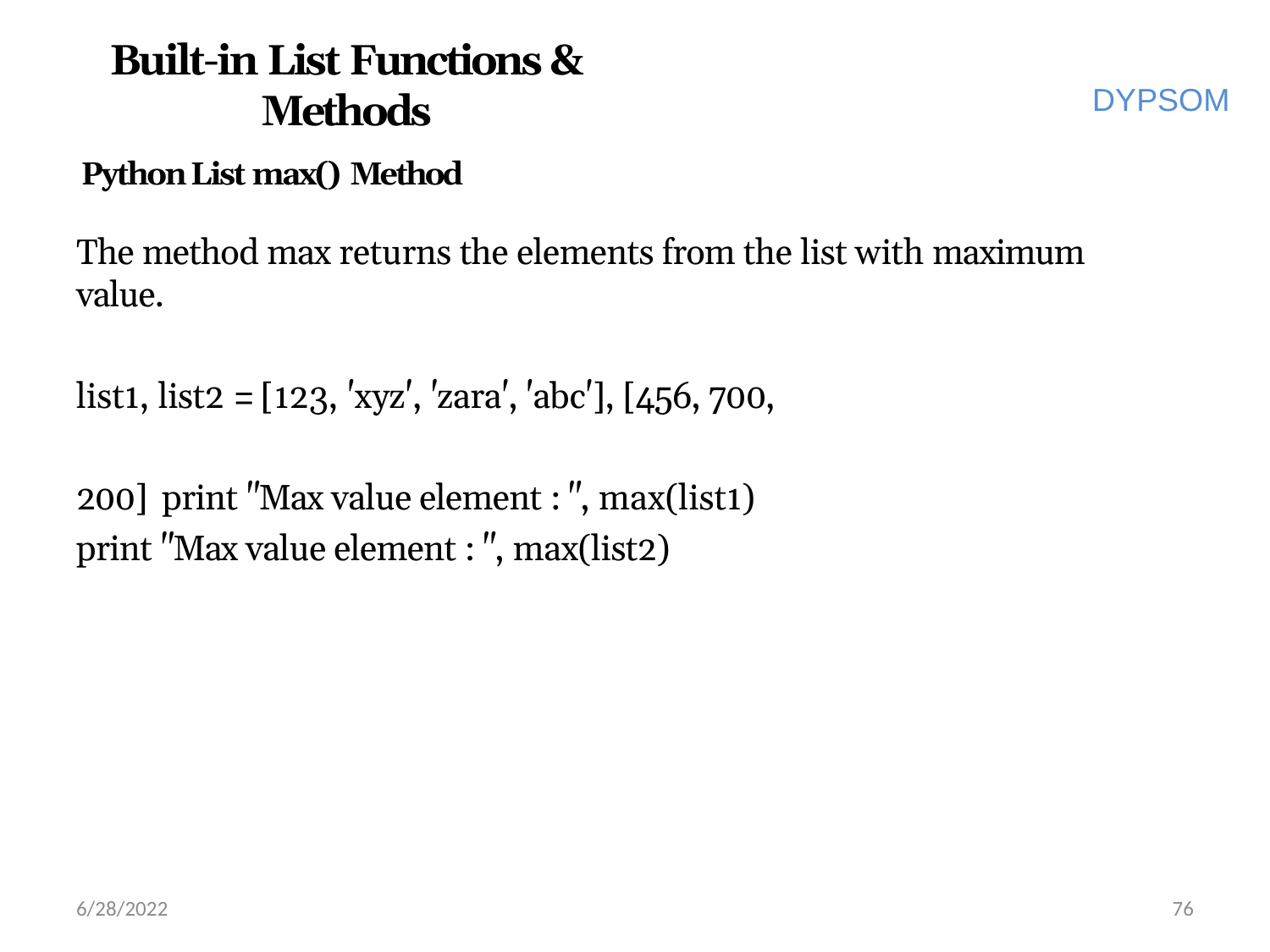

# Built-in List Functions & Methods
DYPSOM
Python List max() Method

The method max returns the elements from the list with maximum value.
list1, list2 = [123, 'xyz', 'zara', 'abc'], [456, 700, 200]  print "Max value element : ", max(list1)
print "Max value element : ", max(list2)
6/28/2022
76